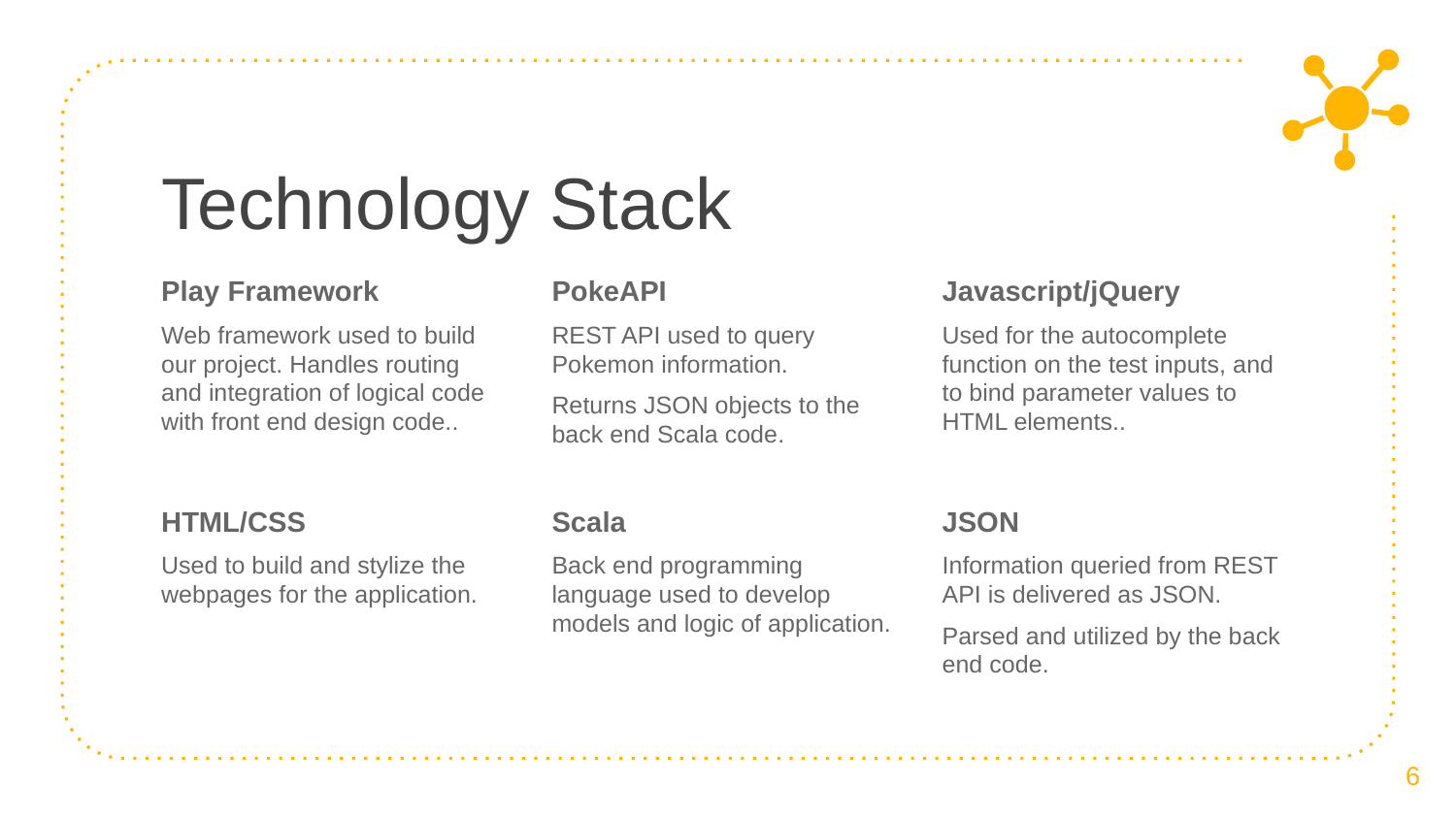

# Technology Stack
Play Framework
Web framework used to build our project. Handles routing and integration of logical code with front end design code..
PokeAPI
REST API used to query Pokemon information.
Returns JSON objects to the back end Scala code.
Javascript/jQuery
Used for the autocomplete function on the test inputs, and to bind parameter values to HTML elements..
HTML/CSS
Used to build and stylize the webpages for the application.
Scala
Back end programming language used to develop models and logic of application.
JSON
Information queried from REST API is delivered as JSON.
Parsed and utilized by the back end code.

6